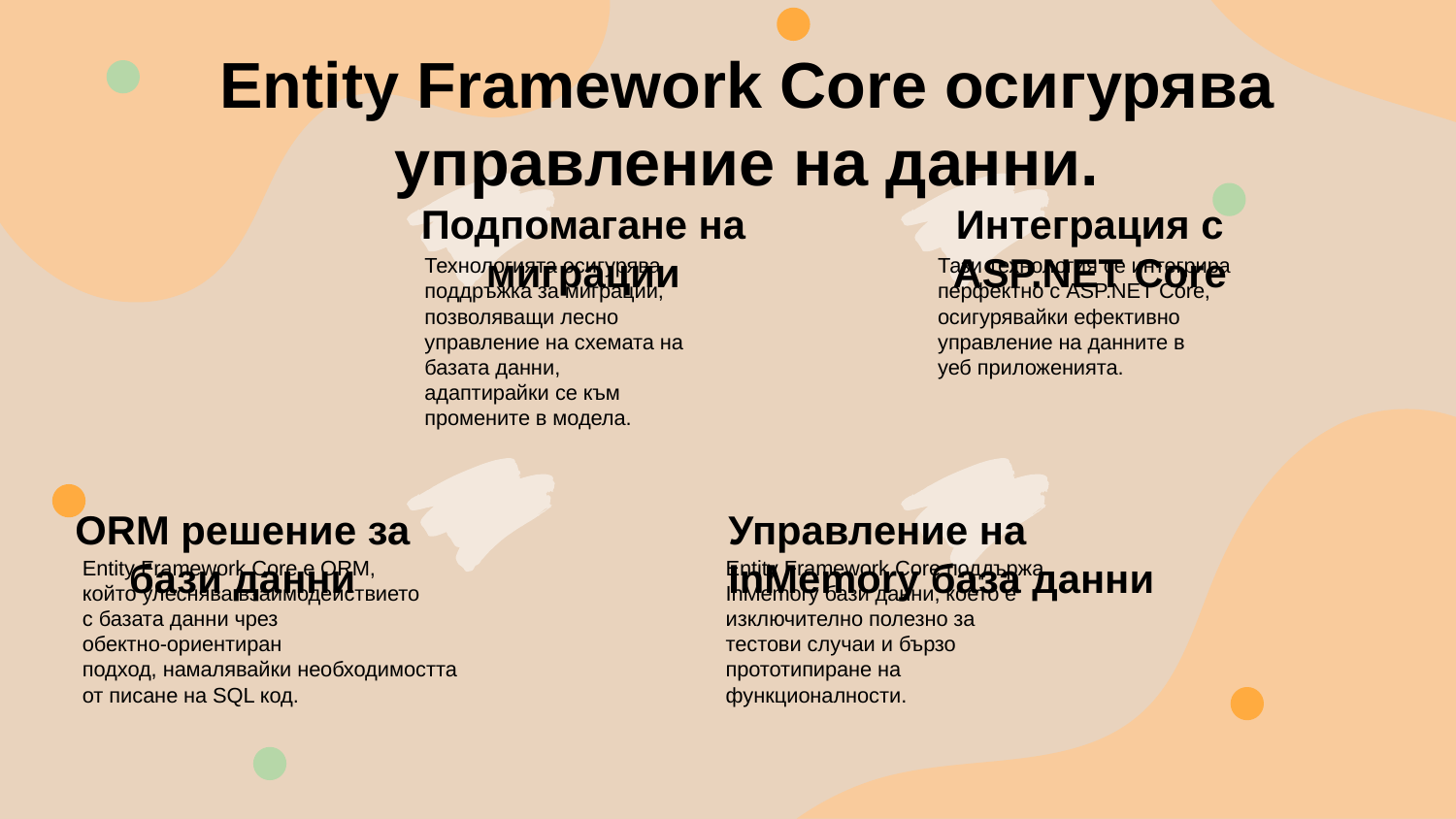

# Entity Framework Core осигурява управление на данни.
Подпомагане на миграции
Интеграция с ASP.NET Core
 Технологията осигурява
 поддръжка за миграции,
 позволяващи лесно
 управление на схемата на
 базата данни,
 адаптирайки се към
 промените в модела.
 Тази технология се интегрира
 перфектно с ASP.NET Core,
 осигурявайки ефективно
 управление на данните в
 уеб приложенията.
ORM решение за бази данни
Управление на InMemory база данни
Entity Framework Core е ORM,
който улеснява взаимодействието
с базата данни чрез
обектно-ориентиран
подход, намалявайки необходимостта
от писане на SQL код.
 Entity Framework Core поддържа
 InMemory бази данни, което е
 изключително полезно за
 тестови случаи и бързо
 прототипиране на
 функционалности.